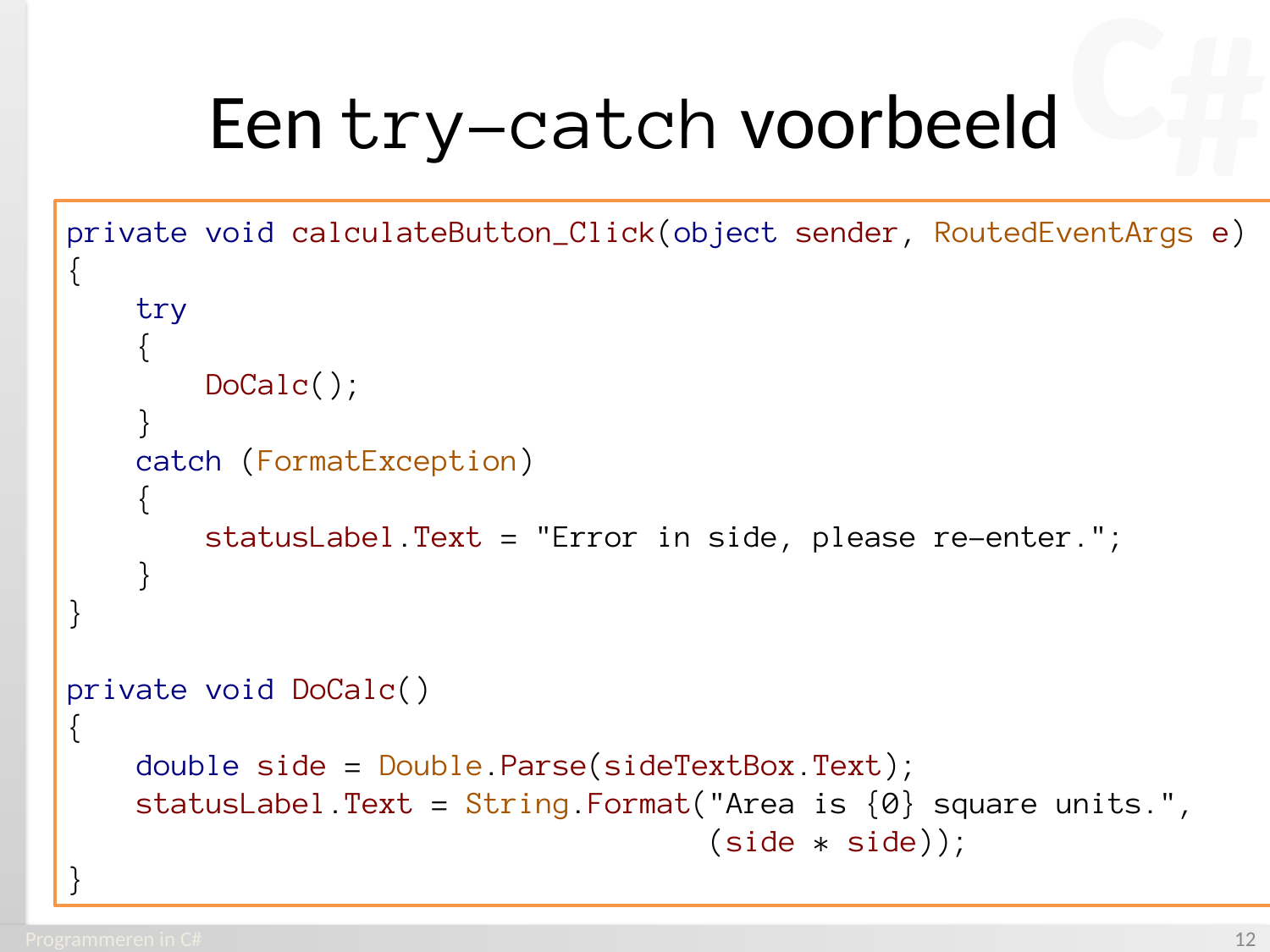

# Een try-catch voorbeeld
private void calculateButton_Click(object sender, RoutedEventArgs e)
{
    try
    {
        DoCalc();
    }
    catch (FormatException)
    {
        statusLabel.Text = "Error in side, please re-enter.";
    }
}
private void DoCalc()
{
    double side = Double.Parse(sideTextBox.Text);
    statusLabel.Text = String.Format("Area is {0} square units.",
                                     (side * side));
}
Programmeren in C#
12